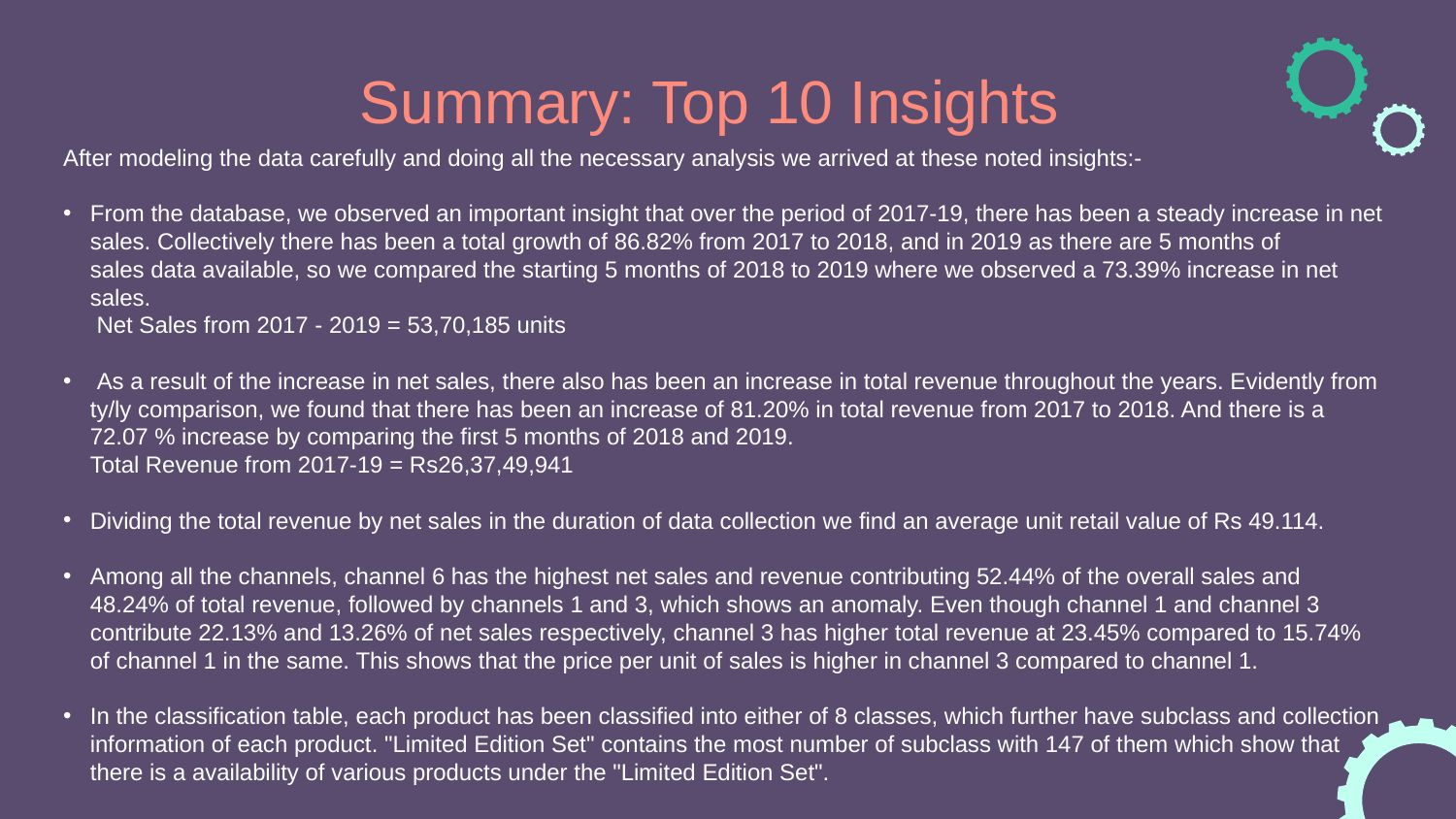

# Summary: Top 10 Insights
After modeling the data carefully and doing all the necessary analysis we arrived at these noted insights:-

From the database, we observed an important insight that over the period of 2017-19, there has been a steady increase in net sales. Collectively there has been a total growth of 86.82% from 2017 to 2018, and in 2019 as there are 5 months of sales data available, so we compared the starting 5 months of 2018 to 2019 where we observed a 73.39% increase in net sales.
 Net Sales from 2017 - 2019 = 53,70,185 units

 As a result of the increase in net sales, there also has been an increase in total revenue throughout the years. Evidently from ty/ly comparison, we found that there has been an increase of 81.20% in total revenue from 2017 to 2018. And there is a 72.07 % increase by comparing the first 5 months of 2018 and 2019.
Total Revenue from 2017-19 = Rs26,37,49,941

Dividing the total revenue by net sales in the duration of data collection we find an average unit retail value of Rs 49.114.

Among all the channels, channel 6 has the highest net sales and revenue contributing 52.44% of the overall sales and 48.24% of total revenue, followed by channels 1 and 3, which shows an anomaly. Even though channel 1 and channel 3 contribute 22.13% and 13.26% of net sales respectively, channel 3 has higher total revenue at 23.45% compared to 15.74% of channel 1 in the same. This shows that the price per unit of sales is higher in channel 3 compared to channel 1.

In the classification table, each product has been classified into either of 8 classes, which further have subclass and collection information of each product. "Limited Edition Set" contains the most number of subclass with 147 of them which show that there is a availability of various products under the "Limited Edition Set".